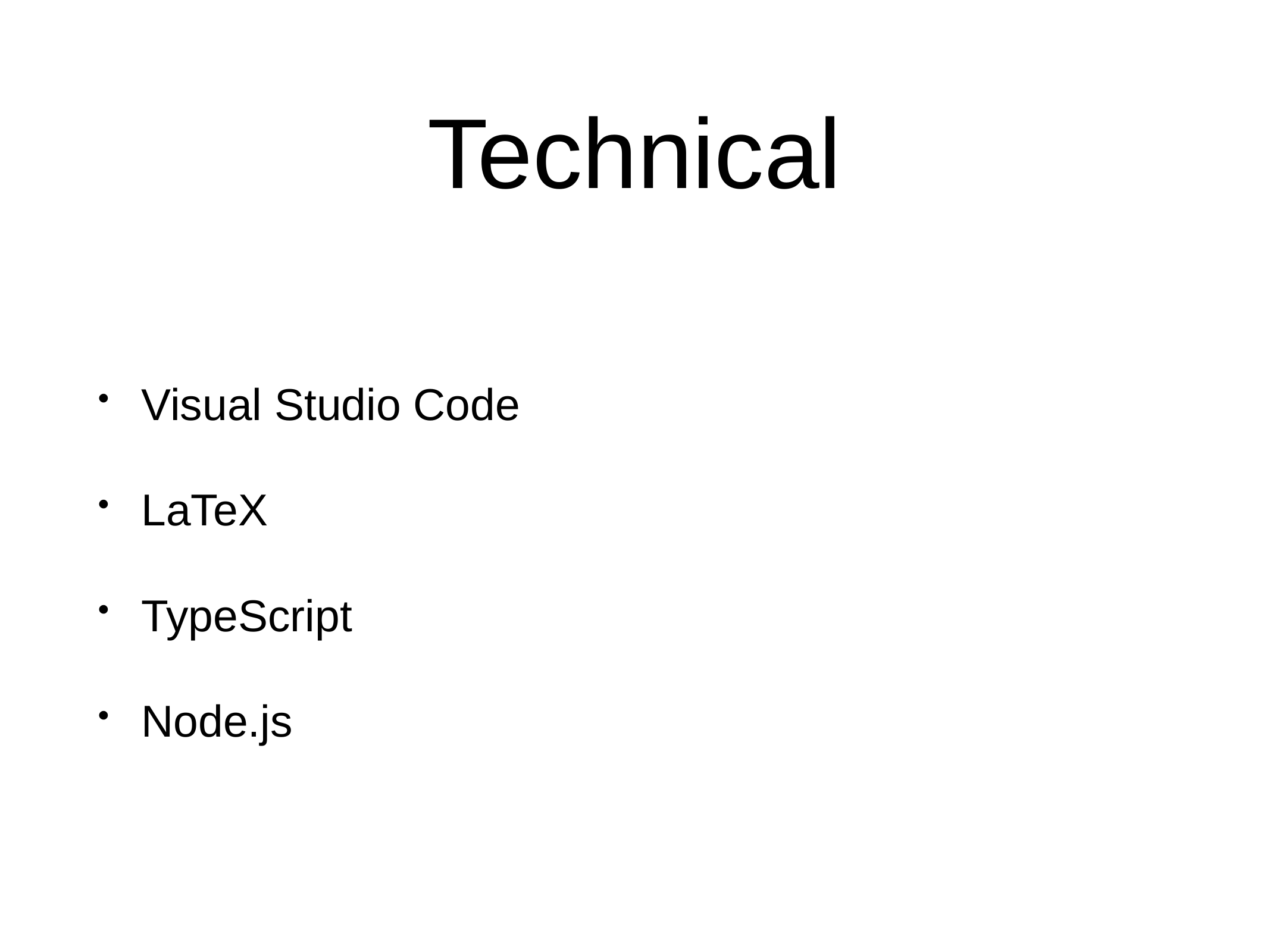

# Technical
Visual Studio Code
LaTeX
TypeScript
Node.js